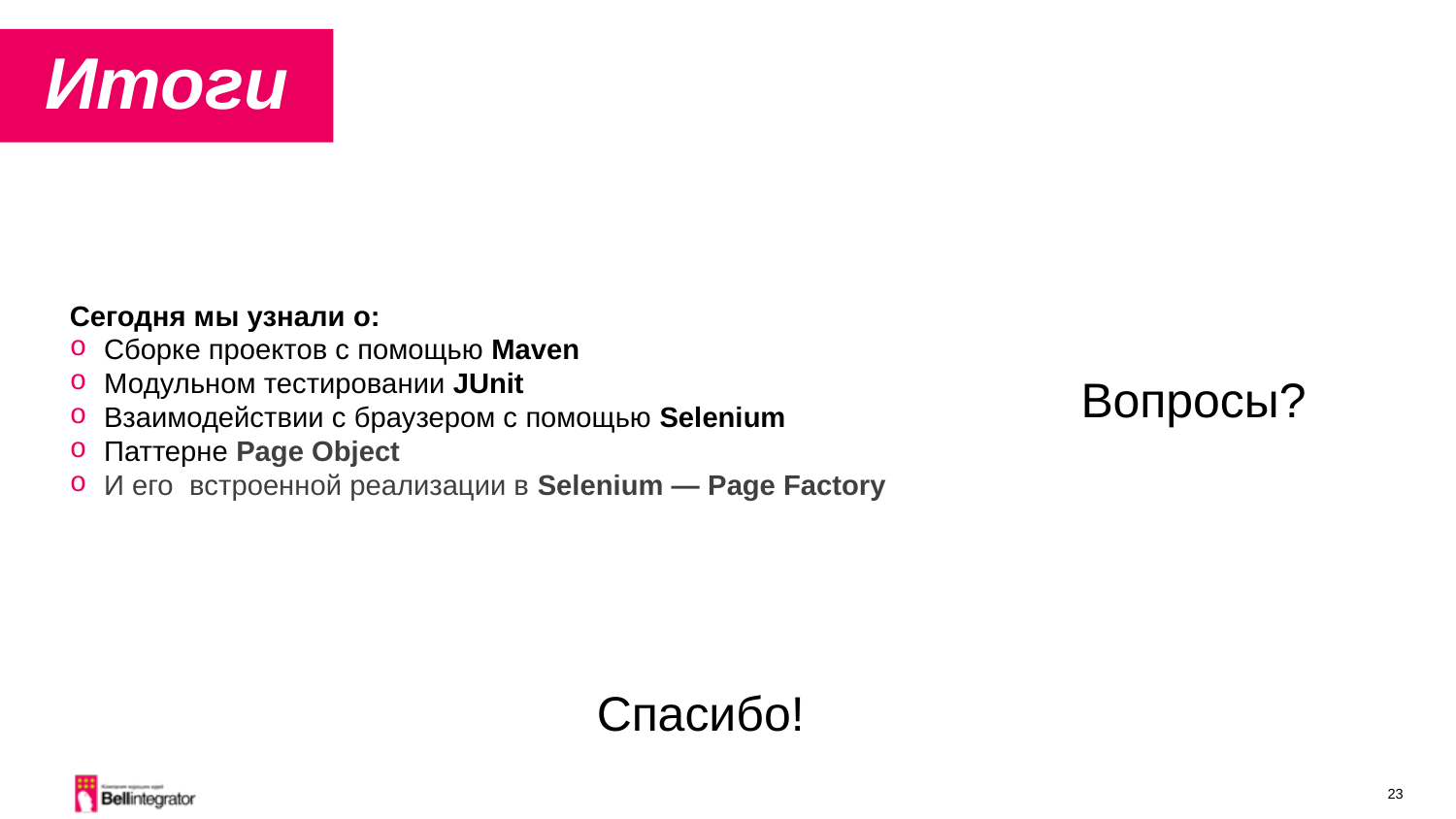

Итоги
Сегодня мы узнали о:
Сборке проектов с помощью Maven
Модульном тестировании JUnit
Взаимодействии с браузером с помощью Selenium
Паттерне Page Object
И его  встроенной реализации в Selenium — Page Factory
Вопросы?
Спасибо!
23